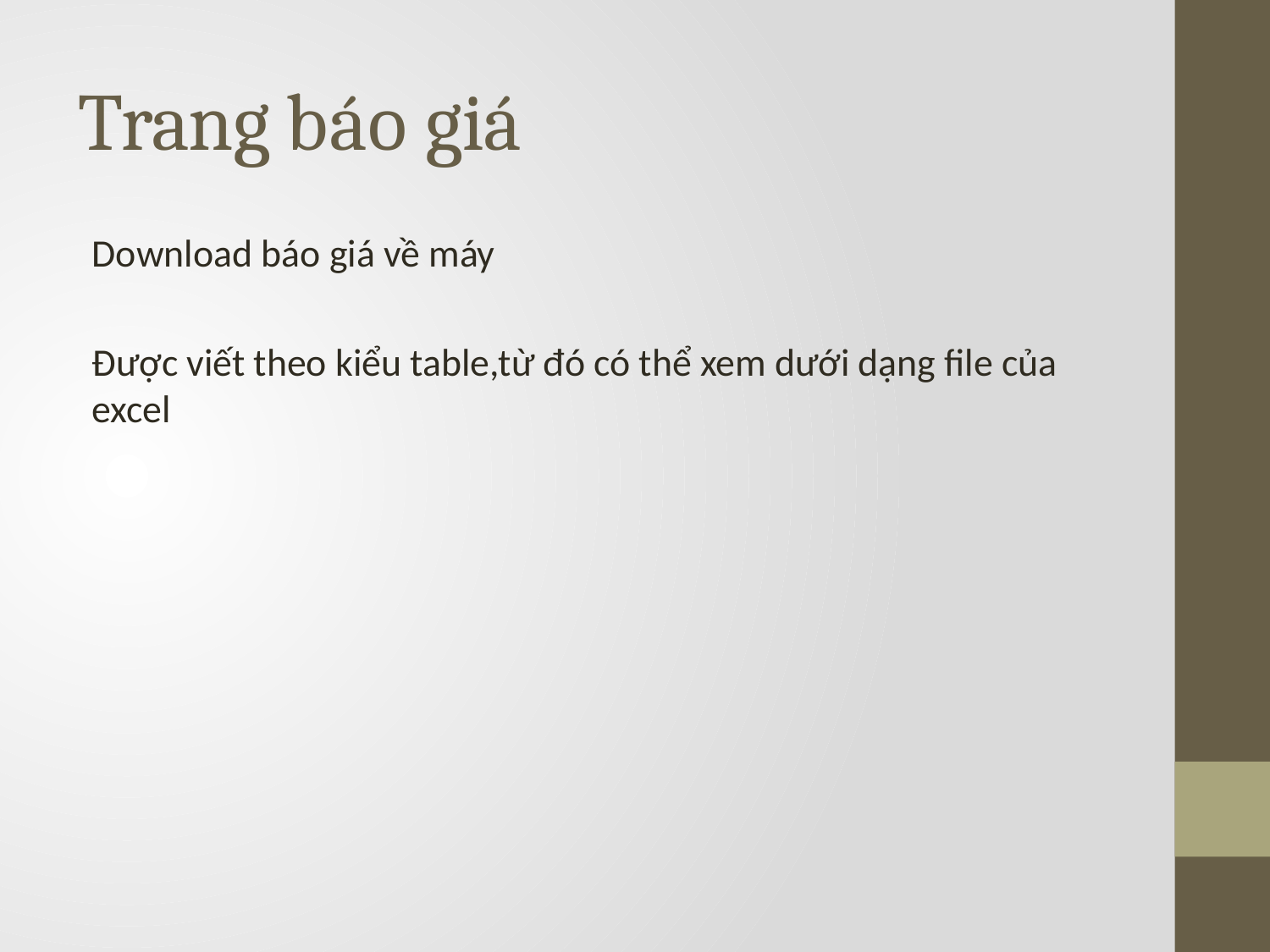

# Trang báo giá
Download báo giá về máy

Được viết theo kiểu table,từ đó có thể xem dưới dạng file của excel